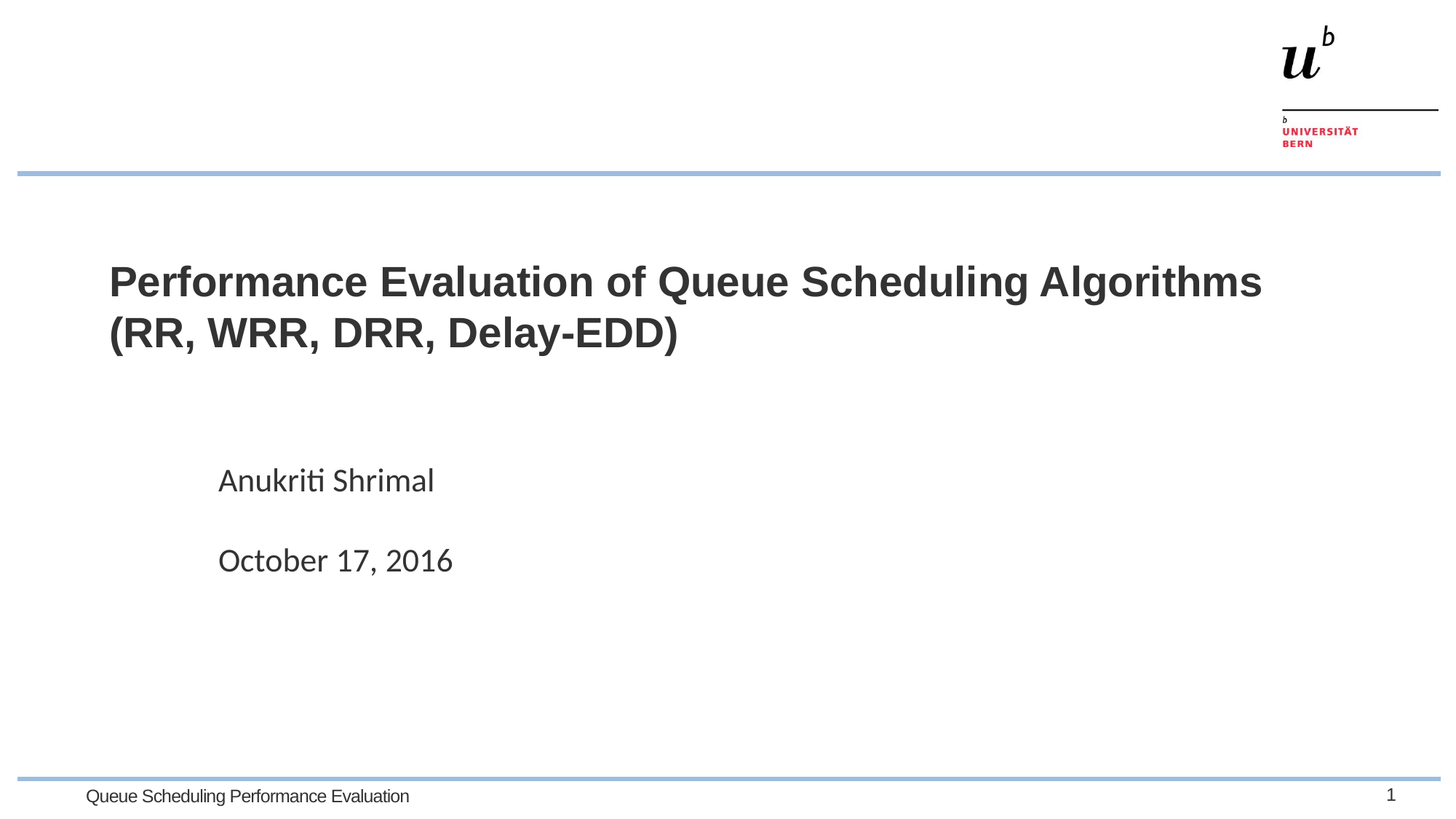

# Performance Evaluation of Queue Scheduling Algorithms (RR, WRR, DRR, Delay-EDD)
Anukriti Shrimal

October 17, 2016
1
Queue Scheduling Performance Evaluation